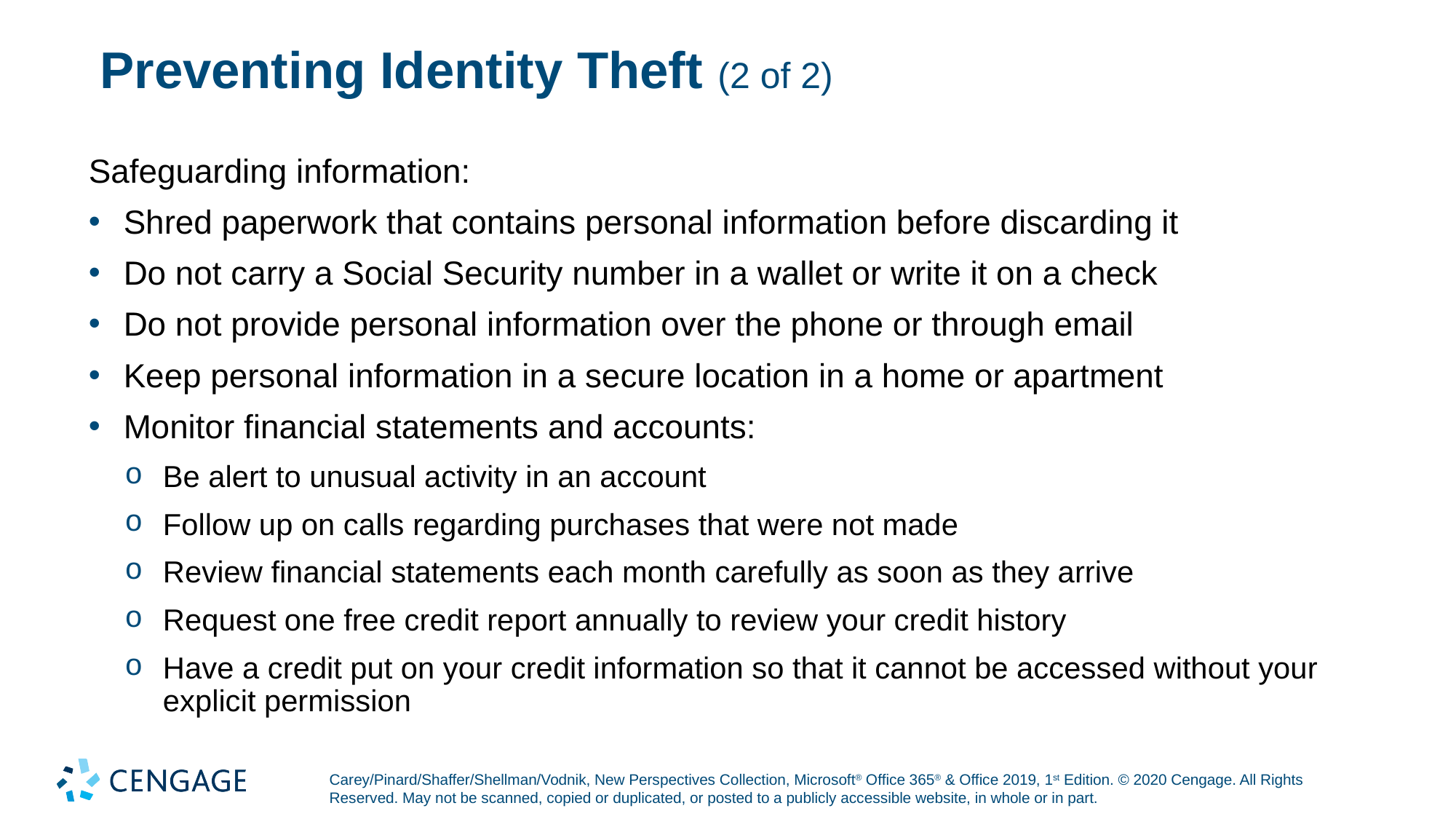

# Preventing Identity Theft (2 of 2)
Safeguarding information:
Shred paperwork that contains personal information before discarding it
Do not carry a Social Security number in a wallet or write it on a check
Do not provide personal information over the phone or through email
Keep personal information in a secure location in a home or apartment
Monitor financial statements and accounts:
Be alert to unusual activity in an account
Follow up on calls regarding purchases that were not made
Review financial statements each month carefully as soon as they arrive
Request one free credit report annually to review your credit history
Have a credit put on your credit information so that it cannot be accessed without your explicit permission